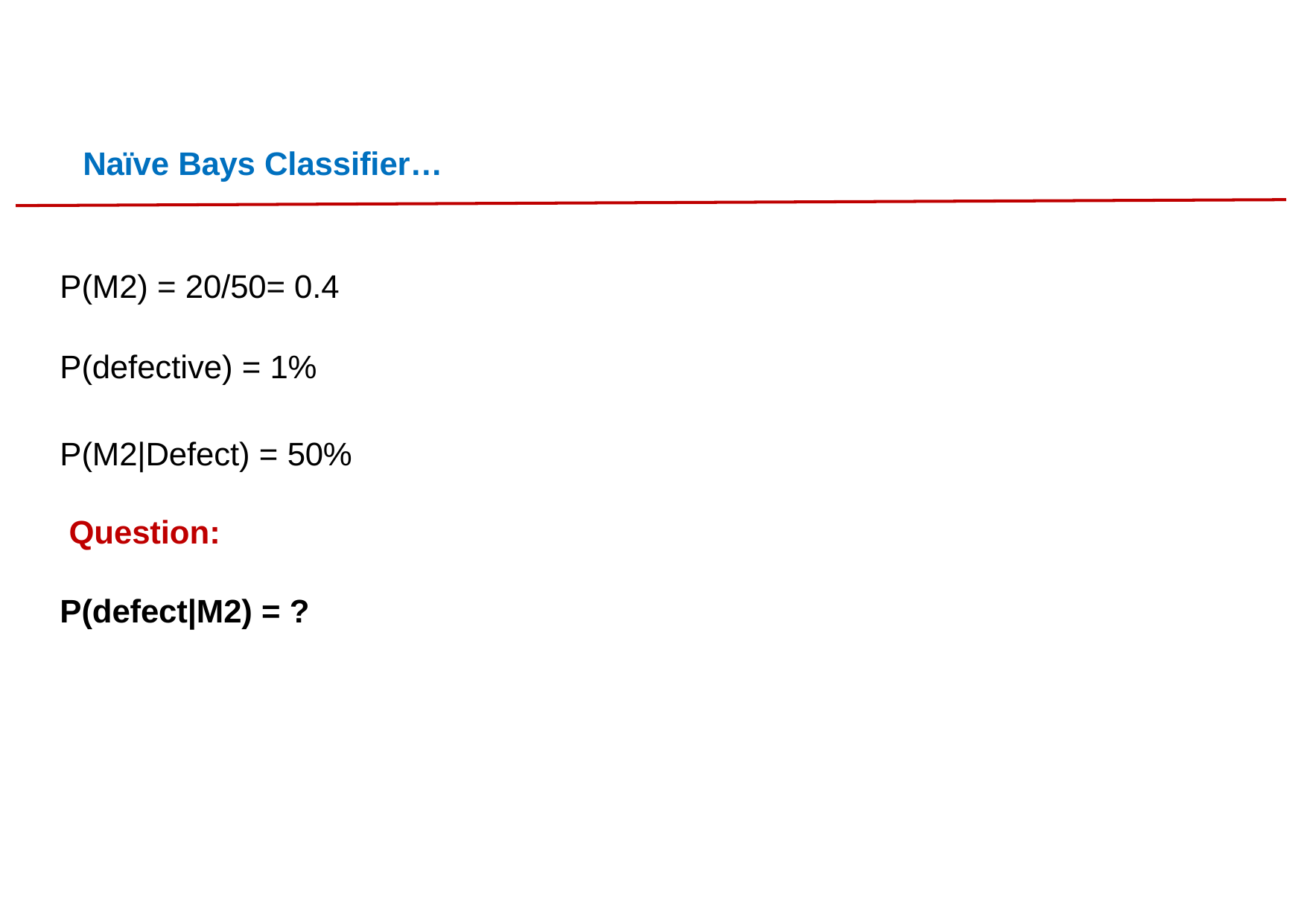

# Naïve Bays Classifier…
P(M2) = 20/50= 0.4

P(defective) = 1%
P(M2|Defect) = 50%  Question:  P(defect|M2) = ?